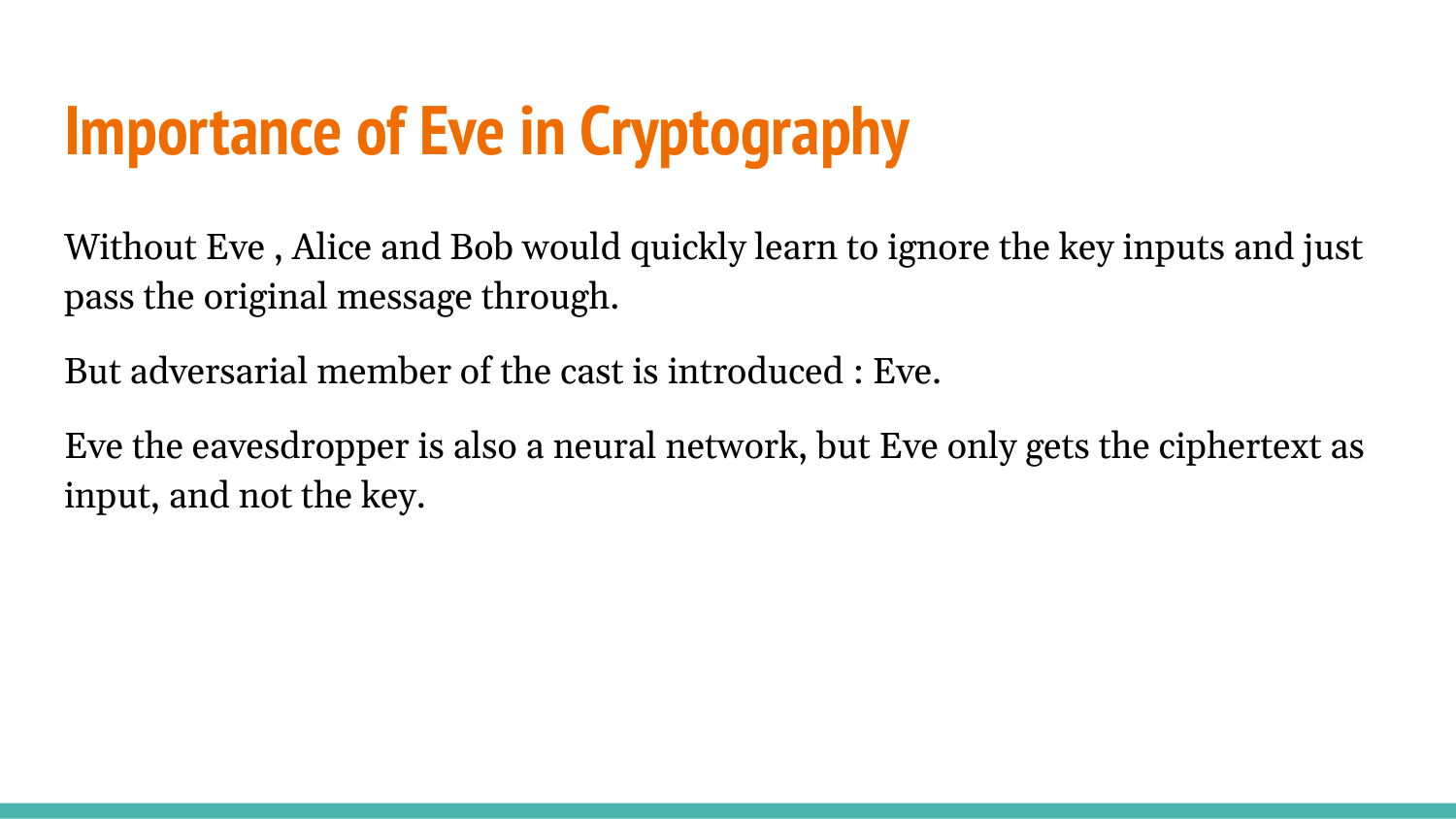

# Importance of Eve in Cryptography
Without Eve , Alice and Bob would quickly learn to ignore the key inputs and just pass the original message through.
But adversarial member of the cast is introduced : Eve.
Eve the eavesdropper is also a neural network, but Eve only gets the ciphertext as input, and not the key.